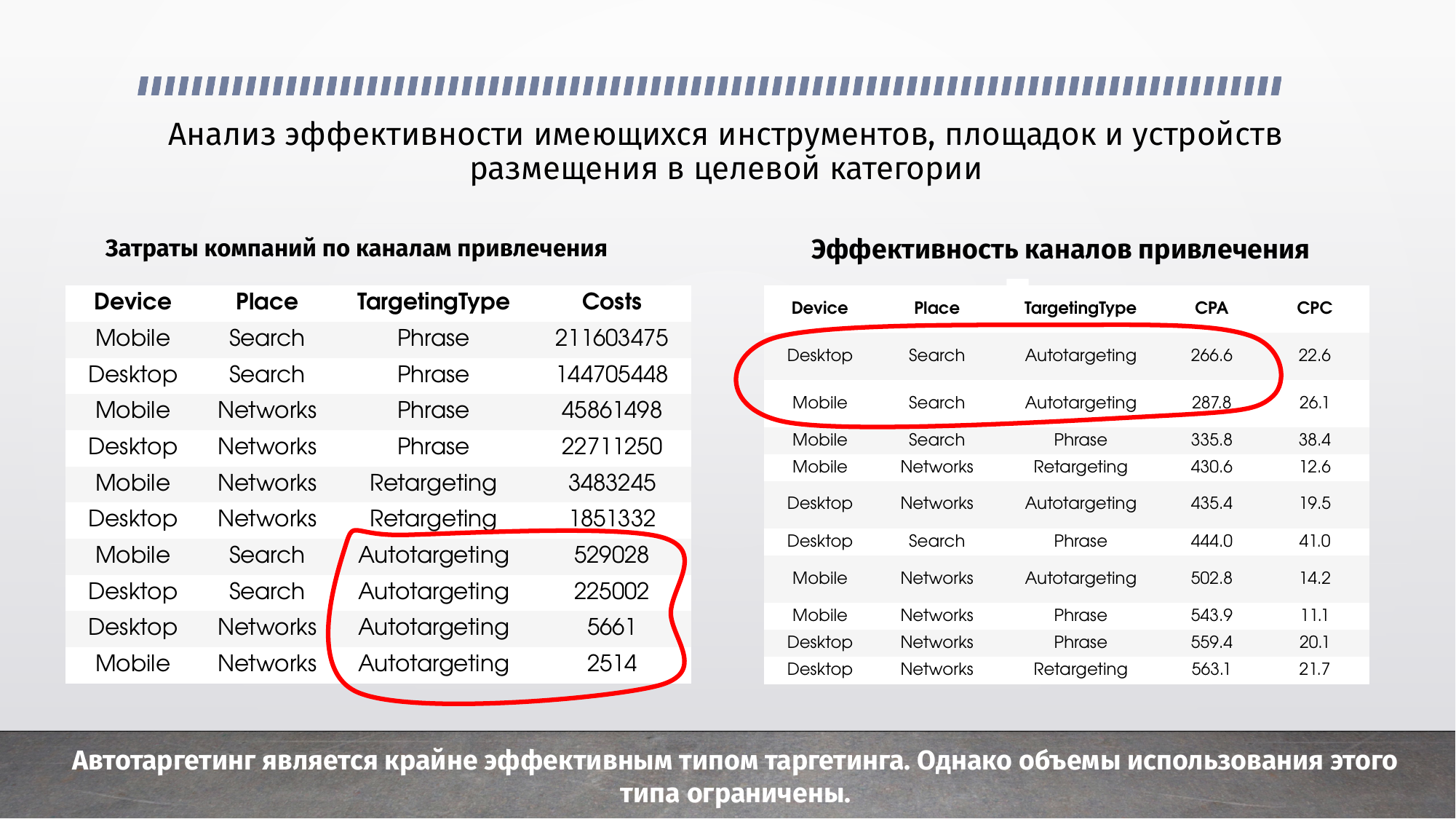

# Анализ эффективности имеющихся инструментов, площадок и устройств размещения в целевой категории
Эффективность каналов привлечения
Затраты компаний по каналам привлечения

| Device | Place | TargetingType | Costs |
| --- | --- | --- | --- |
| Mobile | Search | Phrase | 211603475 |
| Desktop | Search | Phrase | 144705448 |
| Mobile | Networks | Phrase | 45861498 |
| Desktop | Networks | Phrase | 22711250 |
| Mobile | Networks | Retargeting | 3483245 |
| Desktop | Networks | Retargeting | 1851332 |
| Mobile | Search | Autotargeting | 529028 |
| Desktop | Search | Autotargeting | 225002 |
| Desktop | Networks | Autotargeting | 5661 |
| Mobile | Networks | Autotargeting | 2514 |
| Device | Place | TargetingType | CPA | CPC |
| --- | --- | --- | --- | --- |
| Desktop | Search | Autotargeting | 266.6 | 22.6 |
| Mobile | Search | Autotargeting | 287.8 | 26.1 |
| Mobile | Search | Phrase | 335.8 | 38.4 |
| Mobile | Networks | Retargeting | 430.6 | 12.6 |
| Desktop | Networks | Autotargeting | 435.4 | 19.5 |
| Desktop | Search | Phrase | 444.0 | 41.0 |
| Mobile | Networks | Autotargeting | 502.8 | 14.2 |
| Mobile | Networks | Phrase | 543.9 | 11.1 |
| Desktop | Networks | Phrase | 559.4 | 20.1 |
| Desktop | Networks | Retargeting | 563.1 | 21.7 |

Автотаргетинг является крайне эффективным типом таргетинга. Однако объемы использования этого типа ограничены.